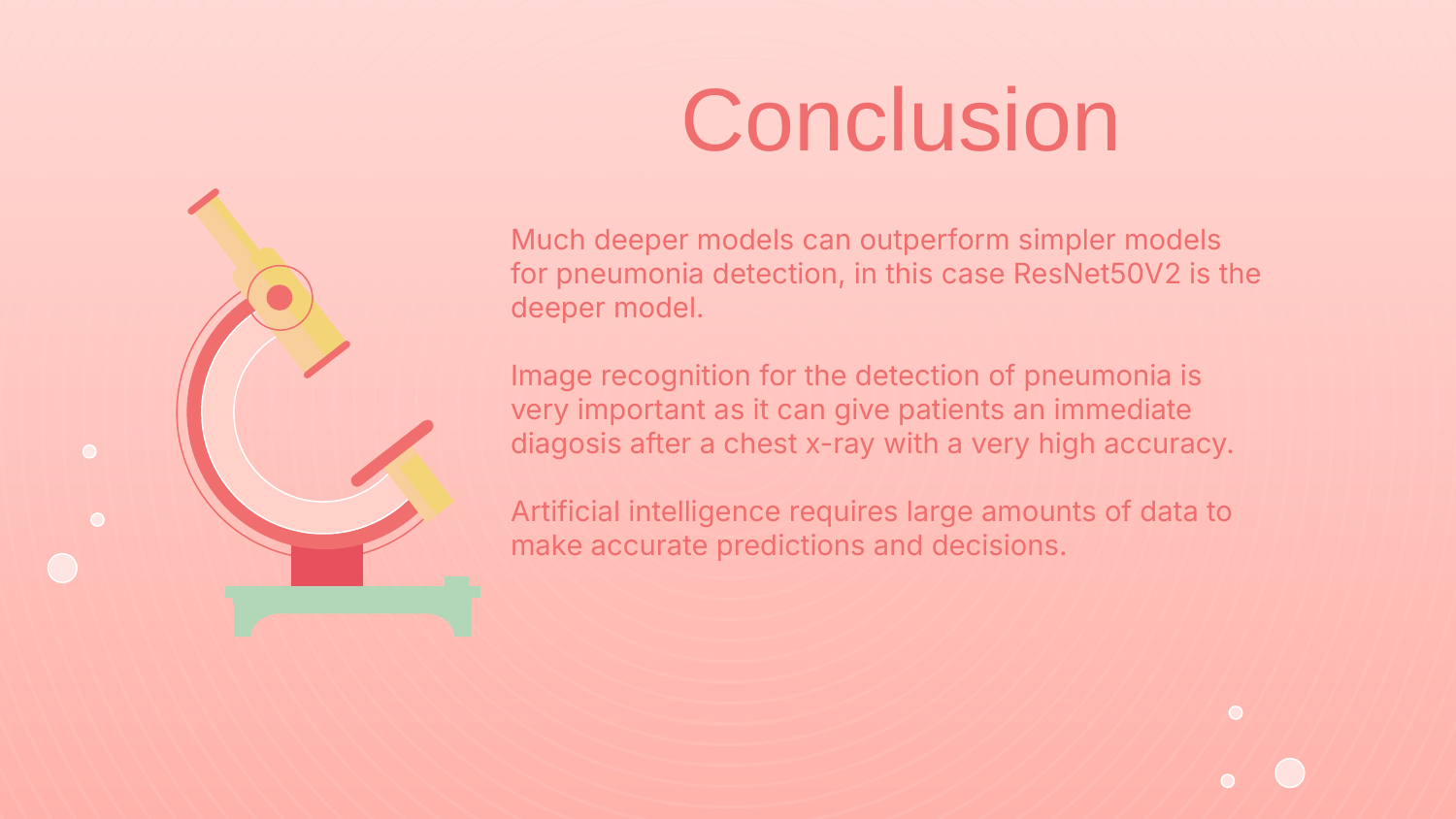

# Conclusion

Much deeper models can outperform simpler models for pneumonia detection, in this case ResNet50V2 is the deeper model.

Image recognition for the detection of pneumonia is very important as it can give patients an immediate diagosis after a chest x-ray with a very high accuracy.

Artificial intelligence requires large amounts of data to make accurate predictions and decisions.